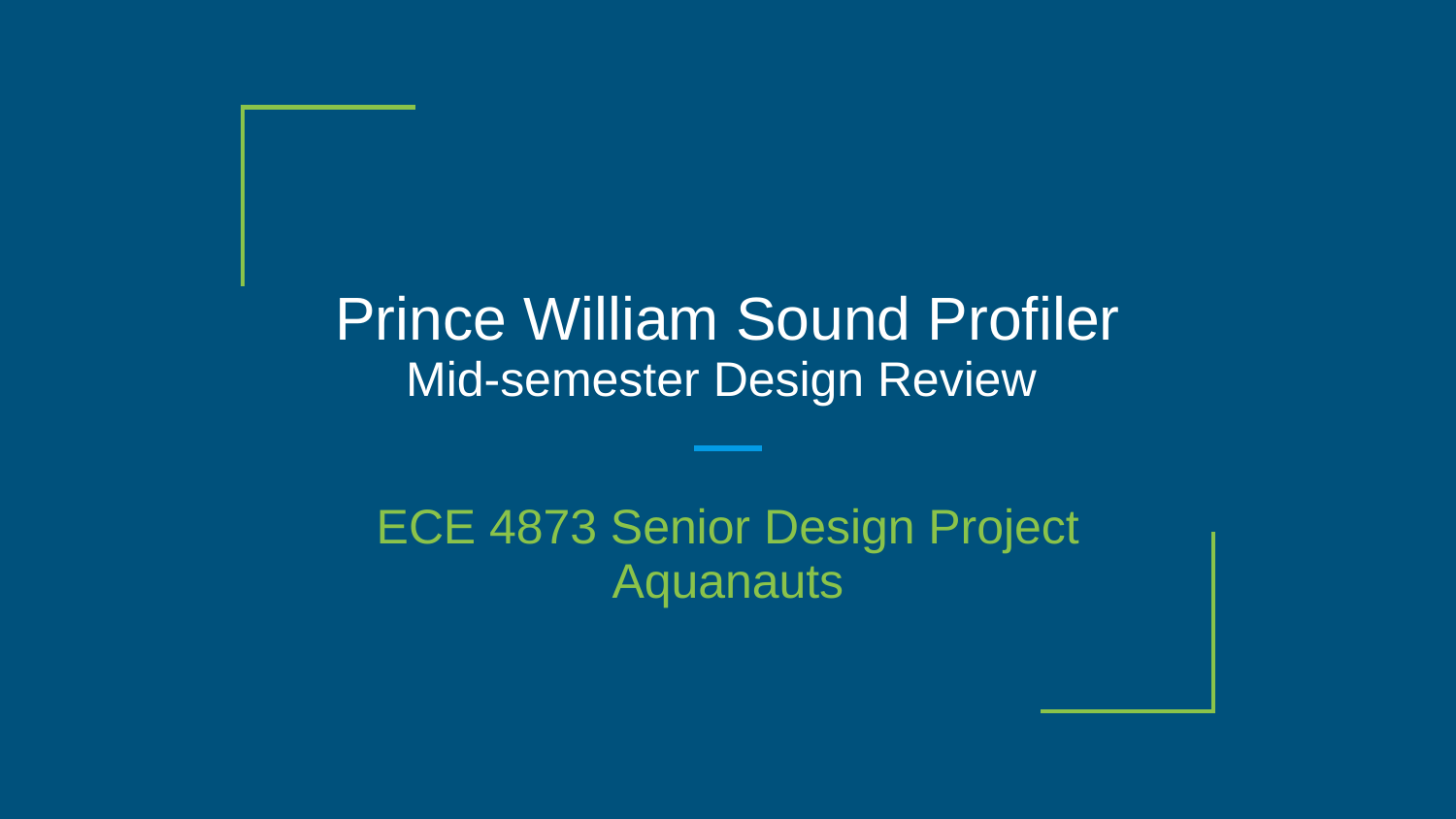

# Prince William Sound Profiler
Mid-semester Design Review
ECE 4873 Senior Design Project
Aquanauts